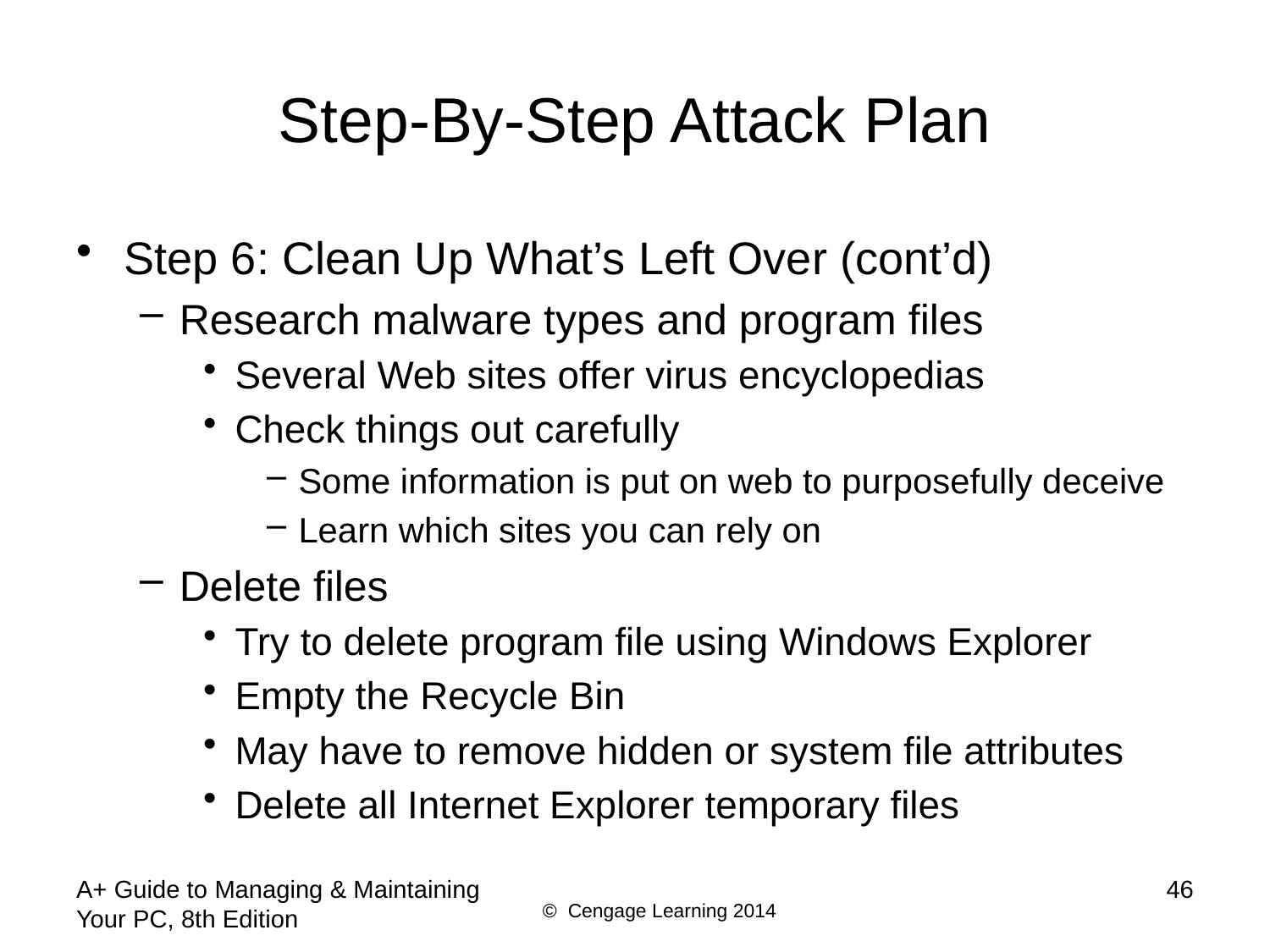

# Step-By-Step Attack Plan
Step 6: Clean Up What’s Left Over (cont’d)
Research malware types and program files
Several Web sites offer virus encyclopedias
Check things out carefully
Some information is put on web to purposefully deceive
Learn which sites you can rely on
Delete files
Try to delete program file using Windows Explorer
Empty the Recycle Bin
May have to remove hidden or system file attributes
Delete all Internet Explorer temporary files

A+ Guide to Managing & Maintaining Your PC, 8th Edition
46